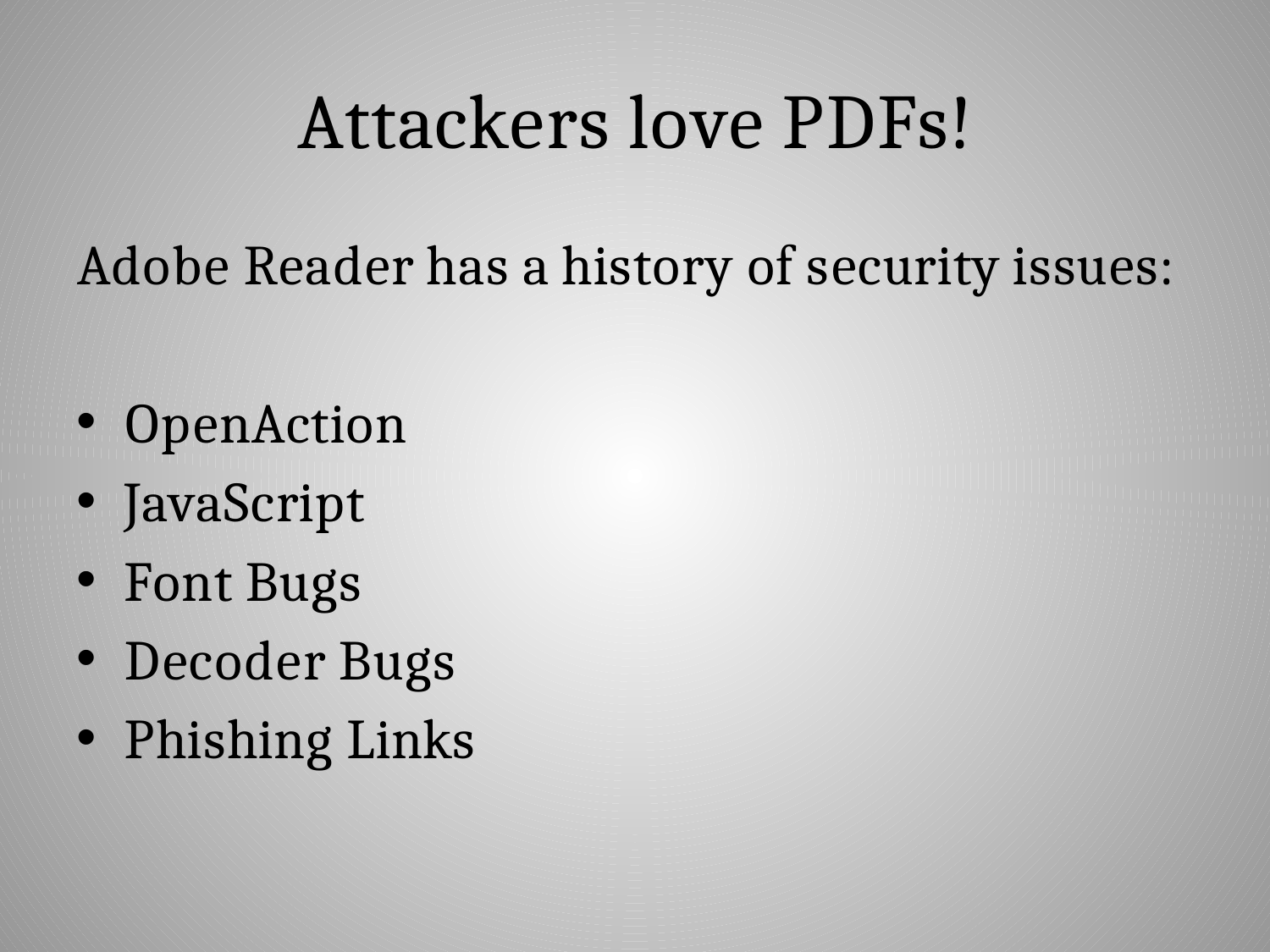

# Attackers love PDFs!
Adobe Reader has a history of security issues:

OpenAction
JavaScript
Font Bugs
Decoder Bugs
Phishing Links